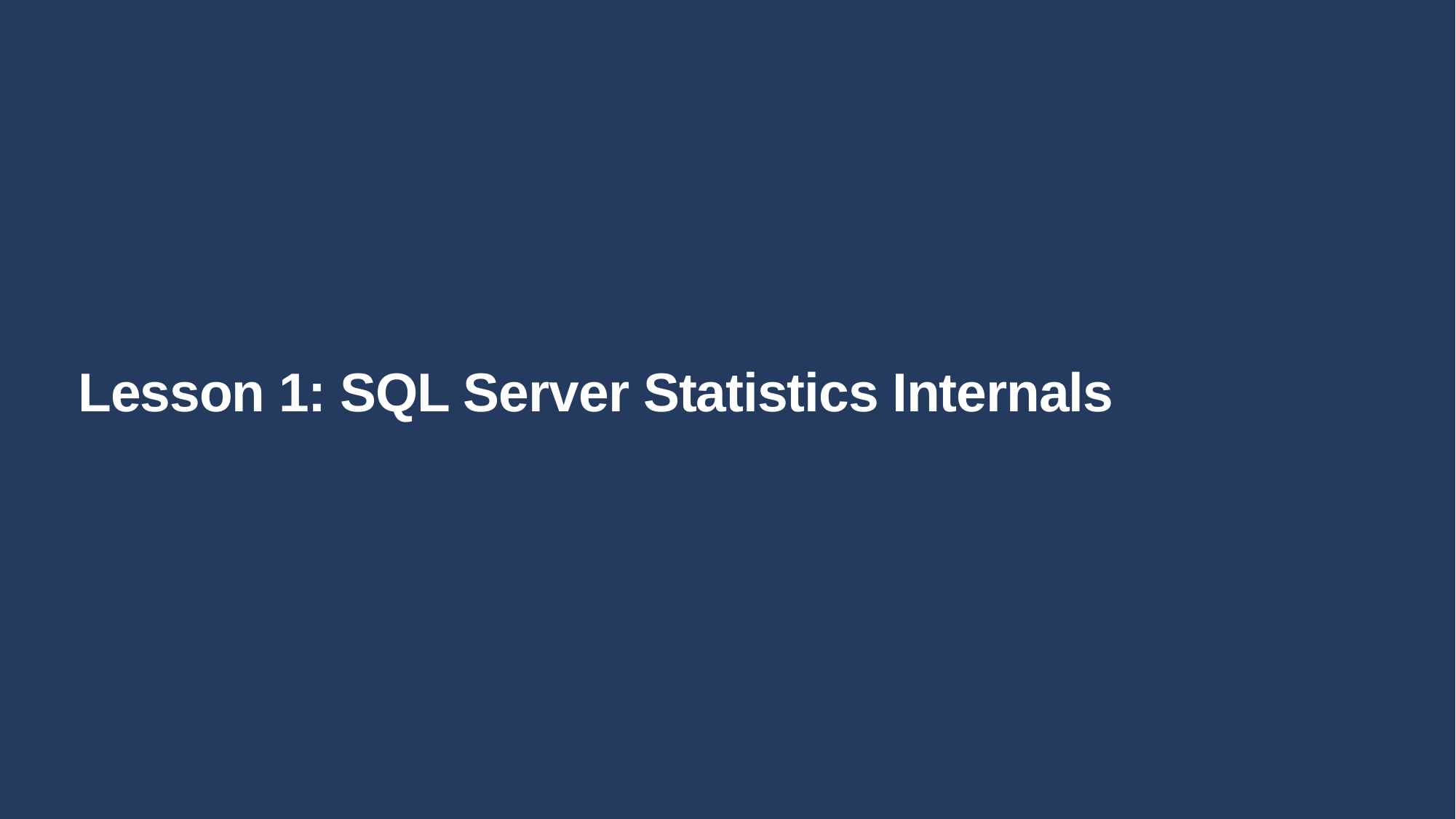

# Lesson 1: SQL Server Statistics Internals